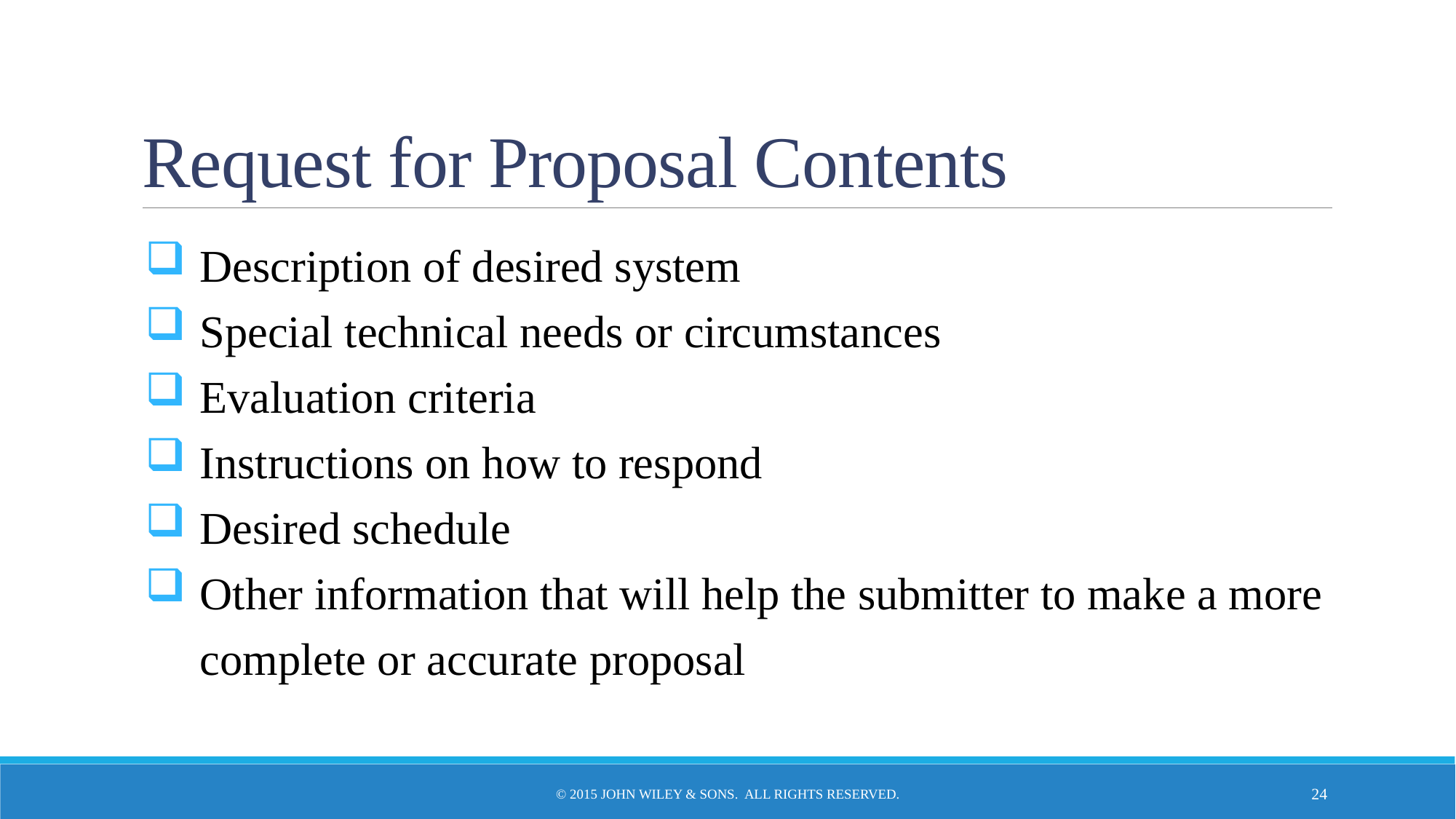

Description of desired system
Special technical needs or circumstances
Evaluation criteria
Instructions on how to respond
Desired schedule
Other information that will help the submitter to make a more complete or accurate proposal
# Request for Proposal Contents
© 2015 John Wiley & Sons.  All Rights Reserved.
24